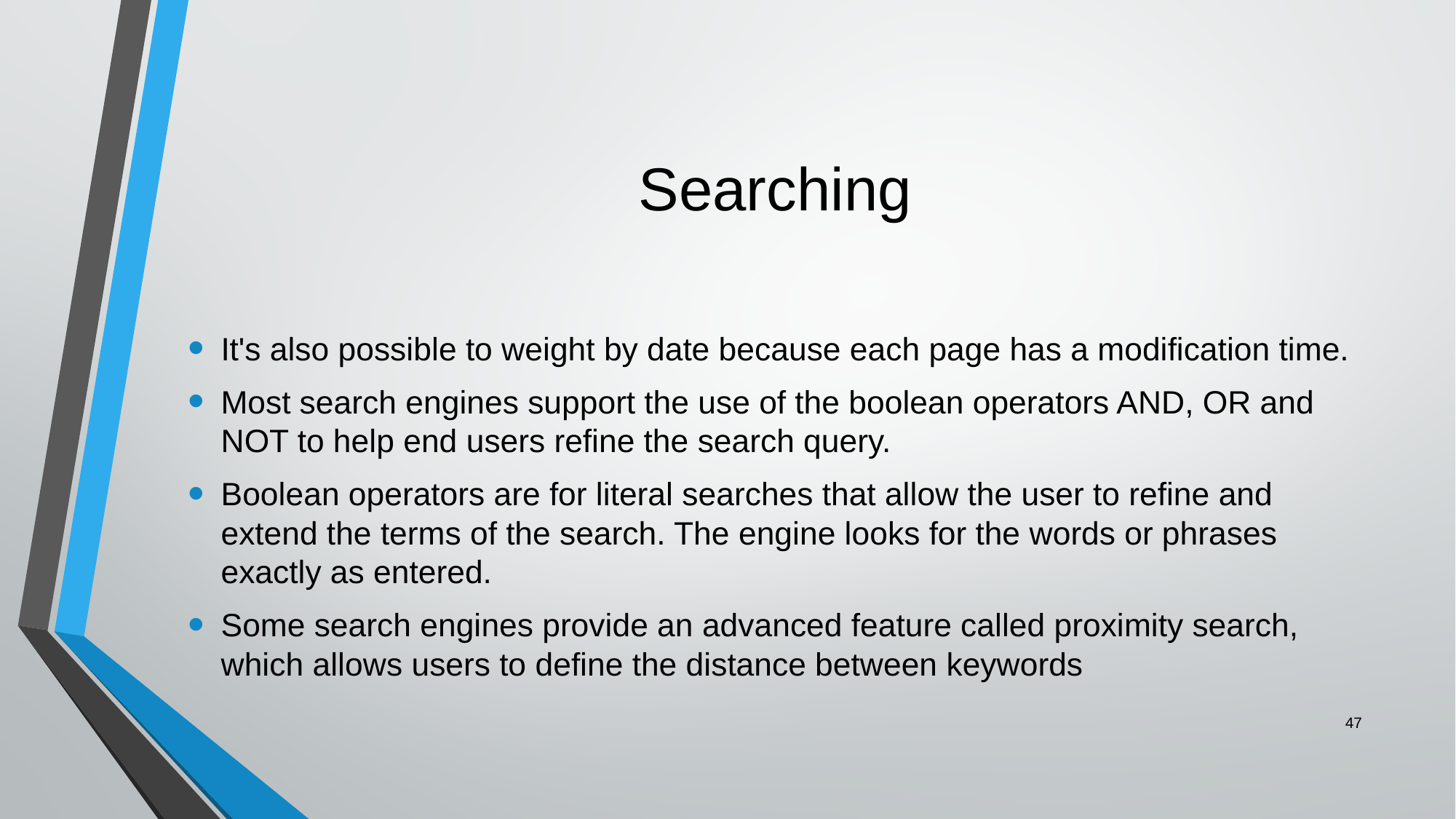

# Searching
It's also possible to weight by date because each page has a modification time.
Most search engines support the use of the boolean operators AND, OR and NOT to help end users refine the search query.
Boolean operators are for literal searches that allow the user to refine and extend the terms of the search. The engine looks for the words or phrases exactly as entered.
Some search engines provide an advanced feature called proximity search, which allows users to define the distance between keywords
47